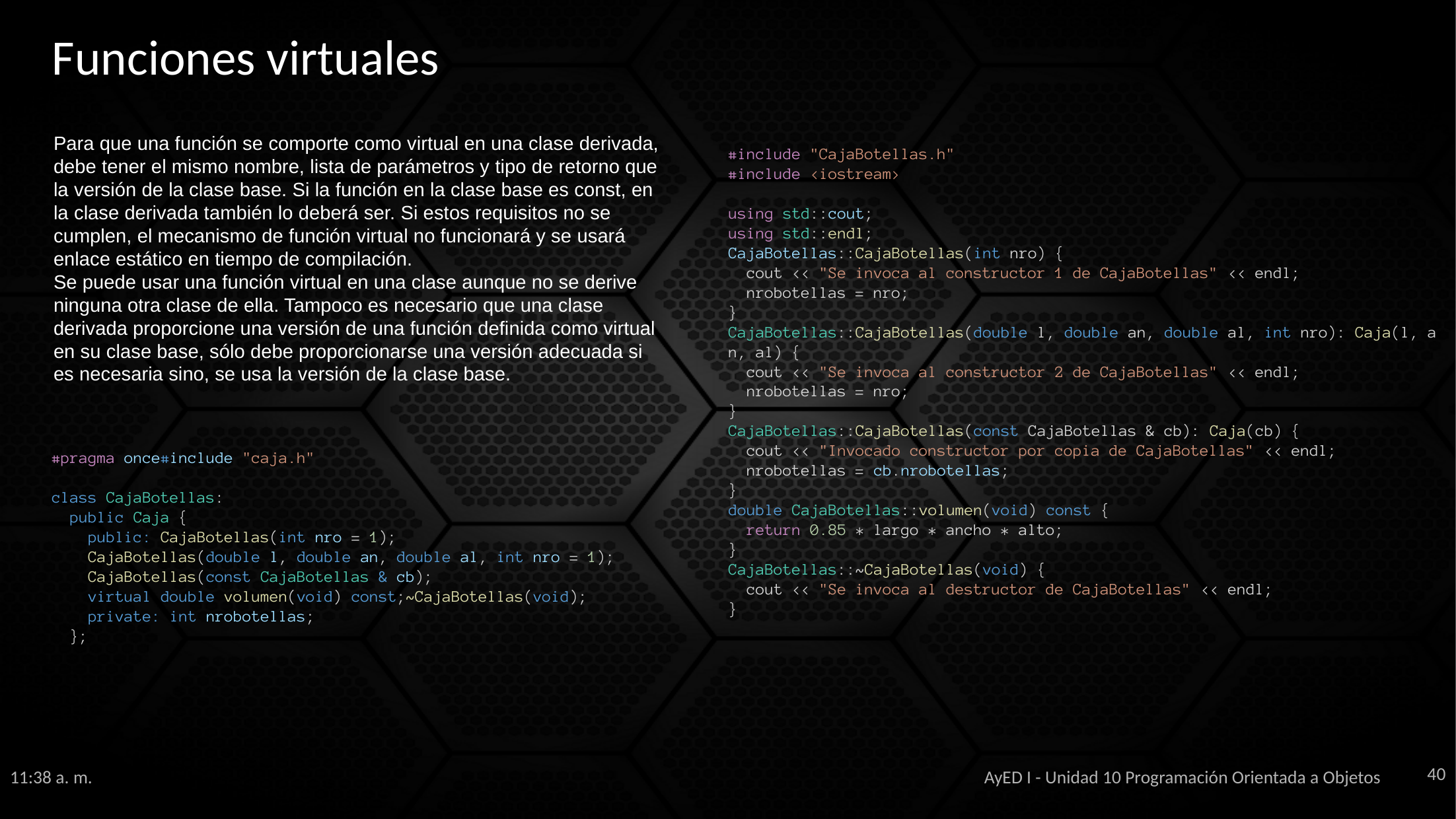

# Funciones virtuales
Para que una función se comporte como virtual en una clase derivada, debe tener el mismo nombre, lista de parámetros y tipo de retorno que la versión de la clase base. Si la función en la clase base es const, en la clase derivada también lo deberá ser. Si estos requisitos no se cumplen, el mecanismo de función virtual no funcionará y se usará enlace estático en tiempo de compilación.
Se puede usar una función virtual en una clase aunque no se derive ninguna otra clase de ella. Tampoco es necesario que una clase derivada proporcione una versión de una función definida como virtual en su clase base, sólo debe proporcionarse una versión adecuada si es necesaria sino, se usa la versión de la clase base.
#include "CajaBotellas.h"
#include <iostream>
using std::cout;
using std::endl;
CajaBotellas::CajaBotellas(int nro) {
  cout << "Se invoca al constructor 1 de CajaBotellas" << endl;
  nrobotellas = nro;
}
CajaBotellas::CajaBotellas(double l, double an, double al, int nro): Caja(l, an, al) {
  cout << "Se invoca al constructor 2 de CajaBotellas" << endl;
  nrobotellas = nro;
}
CajaBotellas::CajaBotellas(const CajaBotellas & cb): Caja(cb) {
  cout << "Invocado constructor por copia de CajaBotellas" << endl;
  nrobotellas = cb.nrobotellas;
}
double CajaBotellas::volumen(void) const {
  return 0.85 * largo * ancho * alto;
}
CajaBotellas::~CajaBotellas(void) {
  cout << "Se invoca al destructor de CajaBotellas" << endl;
}
#pragma once#include "caja.h"
class CajaBotellas:
  public Caja {
    public: CajaBotellas(int nro = 1);
    CajaBotellas(double l, double an, double al, int nro = 1);
    CajaBotellas(const CajaBotellas & cb);
    virtual double volumen(void) const;~CajaBotellas(void);
    private: int nrobotellas;
  };
40
11:38 a. m.
AyED I - Unidad 10 Programación Orientada a Objetos